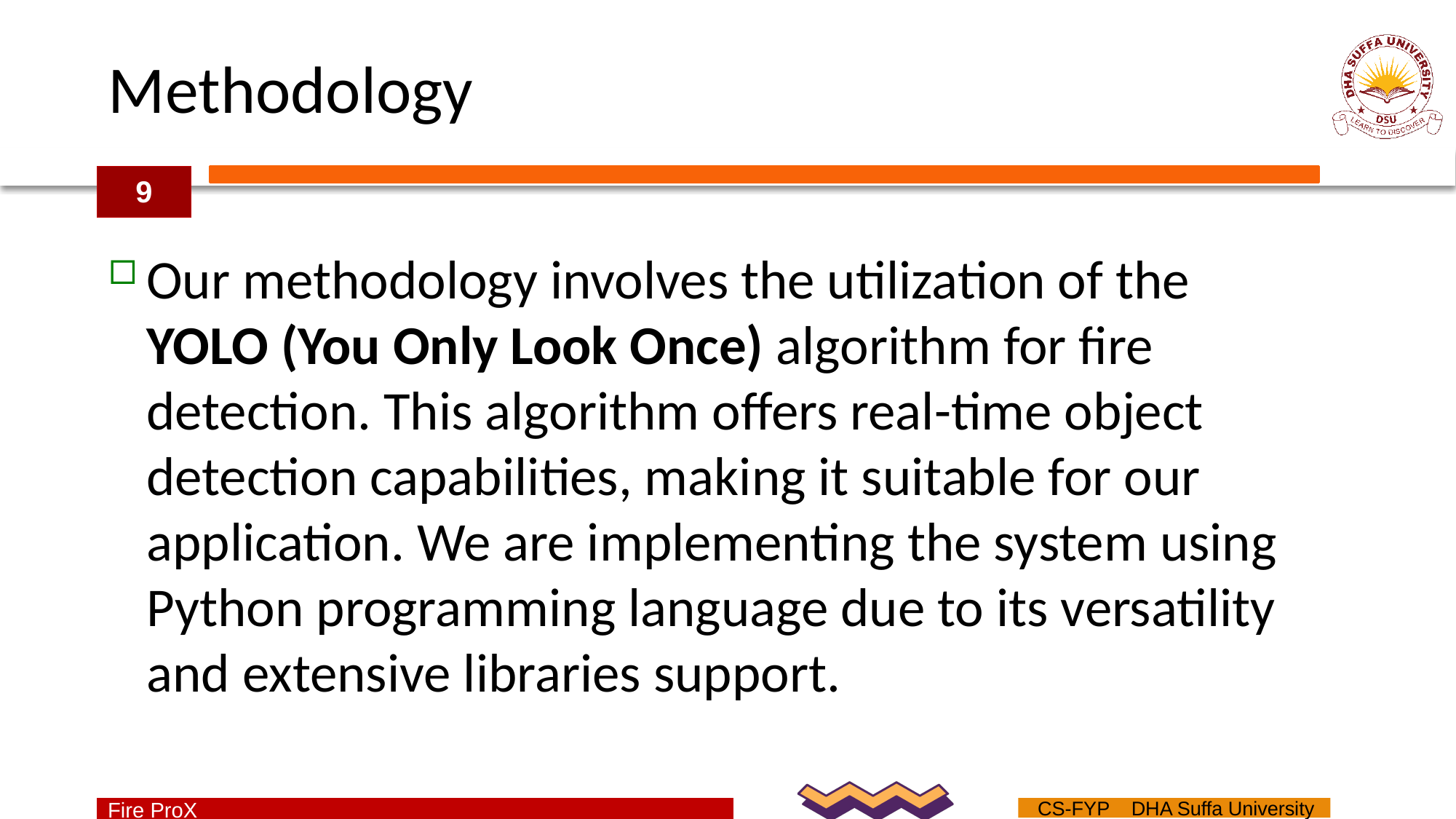

# Methodology
9
Our methodology involves the utilization of the YOLO (You Only Look Once) algorithm for fire detection. This algorithm offers real-time object detection capabilities, making it suitable for our application. We are implementing the system using Python programming language due to its versatility and extensive libraries support.
Fire ProX
CS-FYP    DHA Suffa University